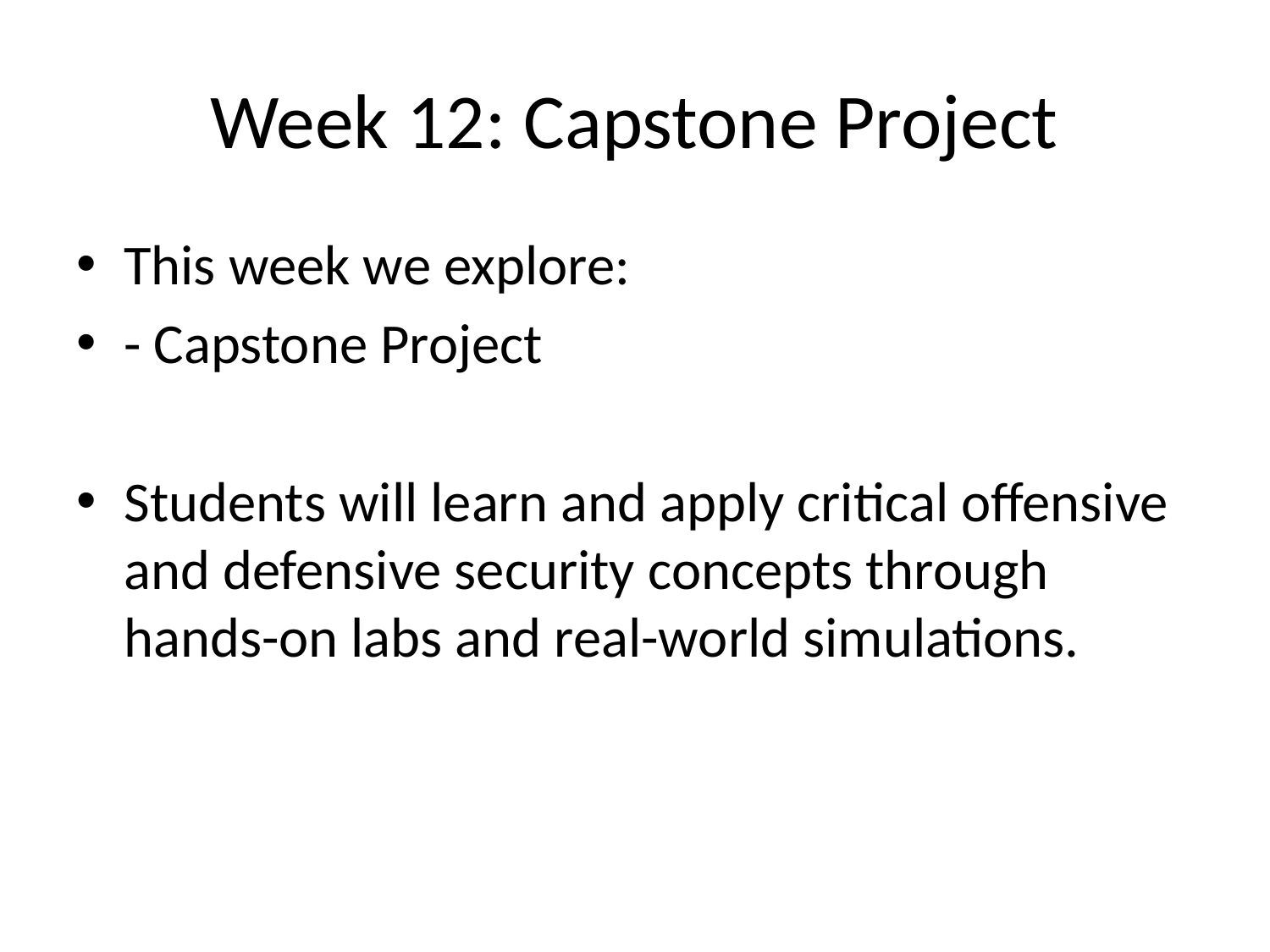

# Week 12: Capstone Project
This week we explore:
- Capstone Project

Students will learn and apply critical offensive and defensive security concepts through hands-on labs and real-world simulations.